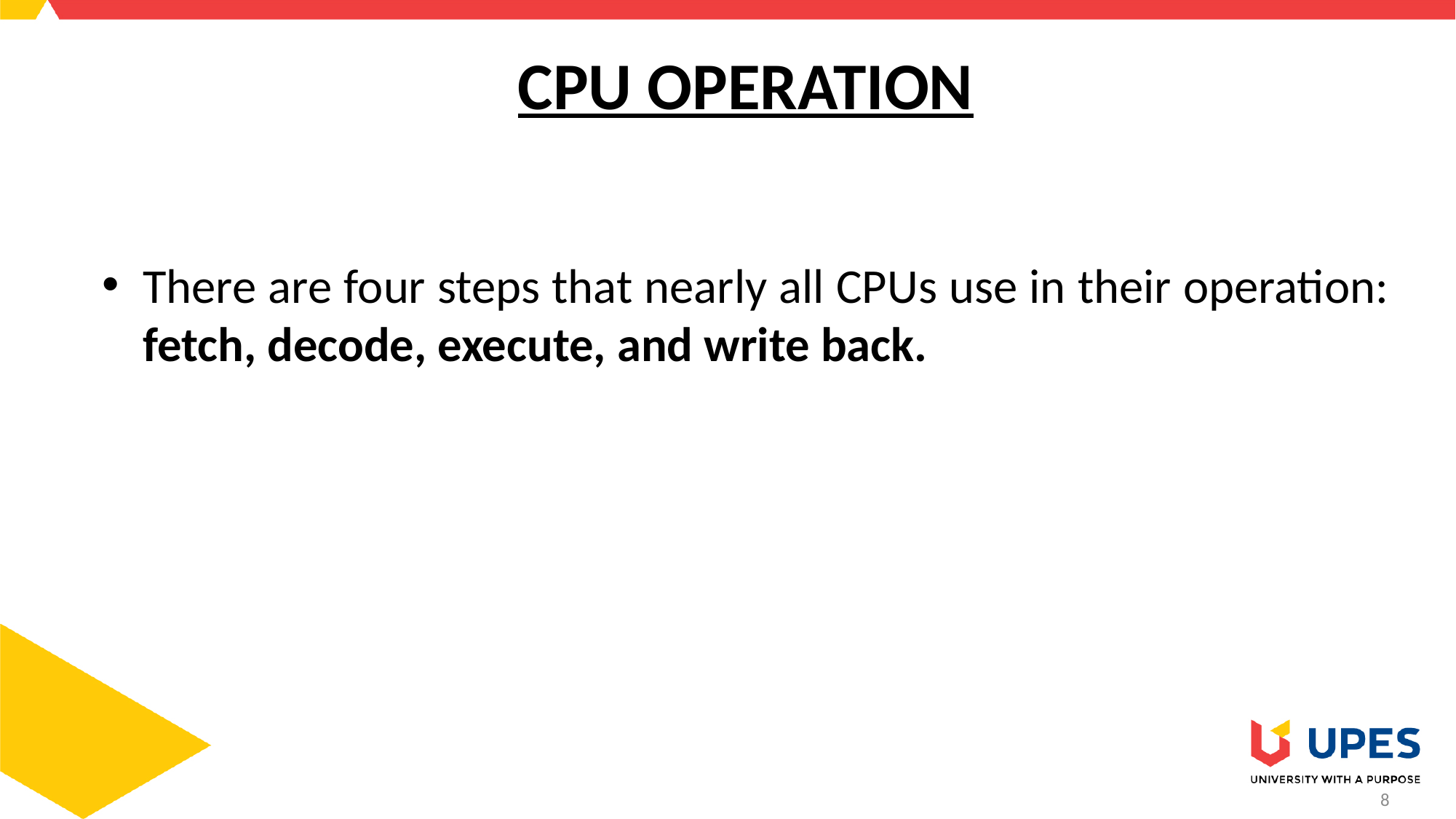

# CPU OPERATION

There are four steps that nearly all CPUs use in their operation: fetch, decode, execute, and write back.